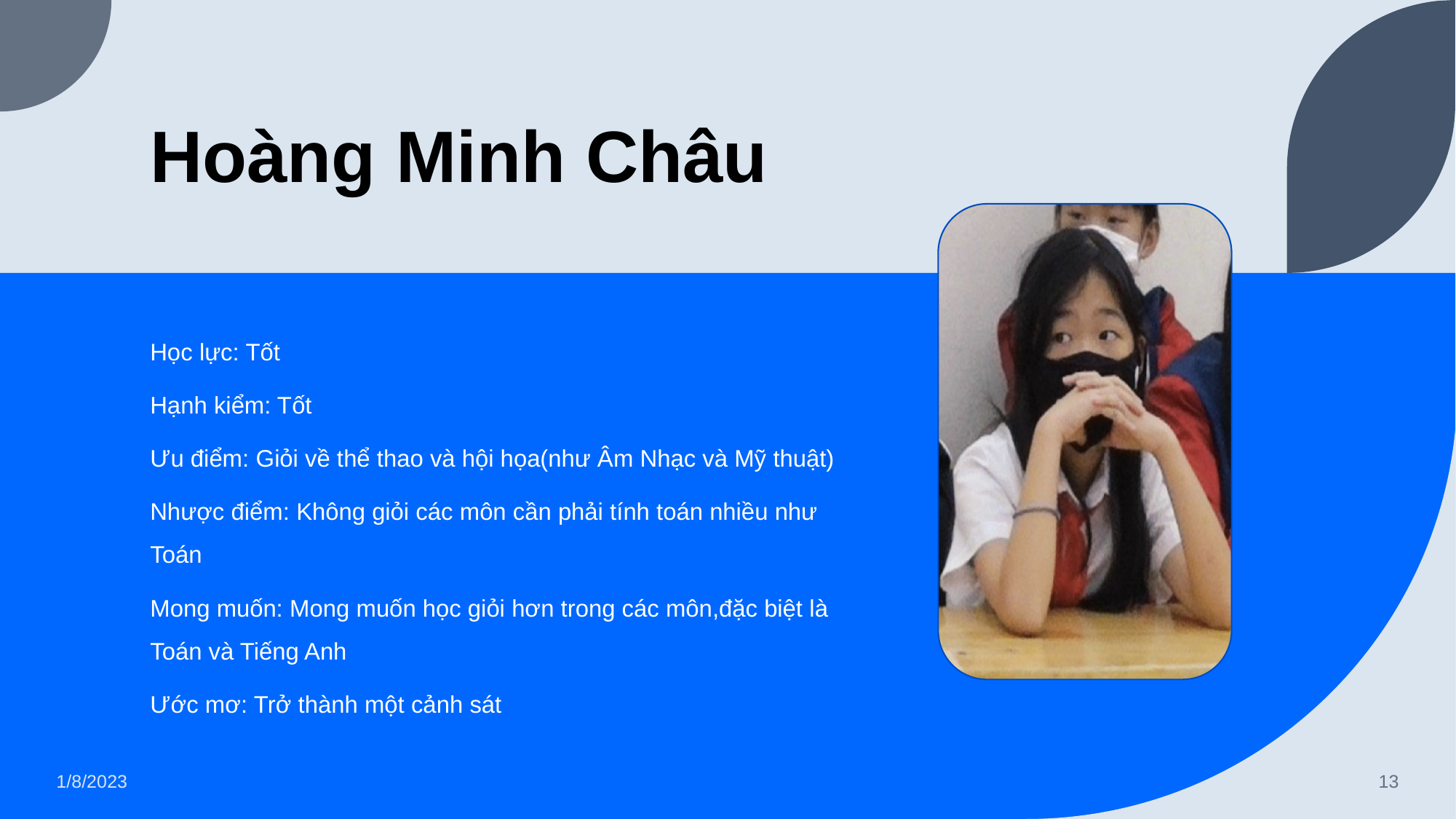

# Hoàng Minh Châu

Học lực: Tốt
Hạnh kiểm: Tốt
Ưu điểm: Giỏi về thể thao và hội họa(như Âm Nhạc và Mỹ thuật)
Nhược điểm: Không giỏi các môn cần phải tính toán nhiều như Toán
Mong muốn: Mong muốn học giỏi hơn trong các môn,đặc biệt là Toán và Tiếng Anh
Ước mơ: Trở thành một cảnh sát
1/8/2023

13